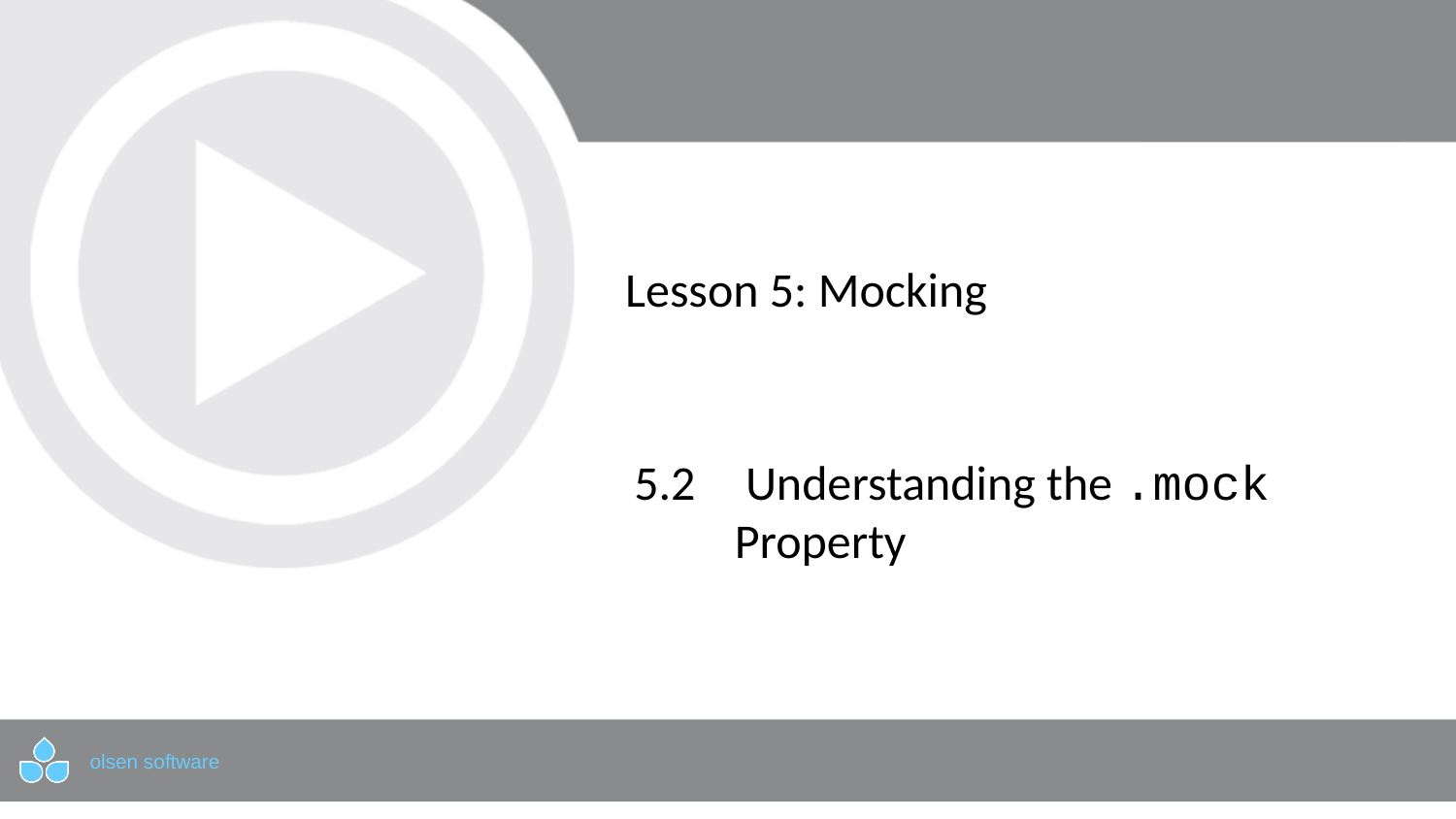

# Lesson 5: Mocking
5.2	 Understanding the .mock Property